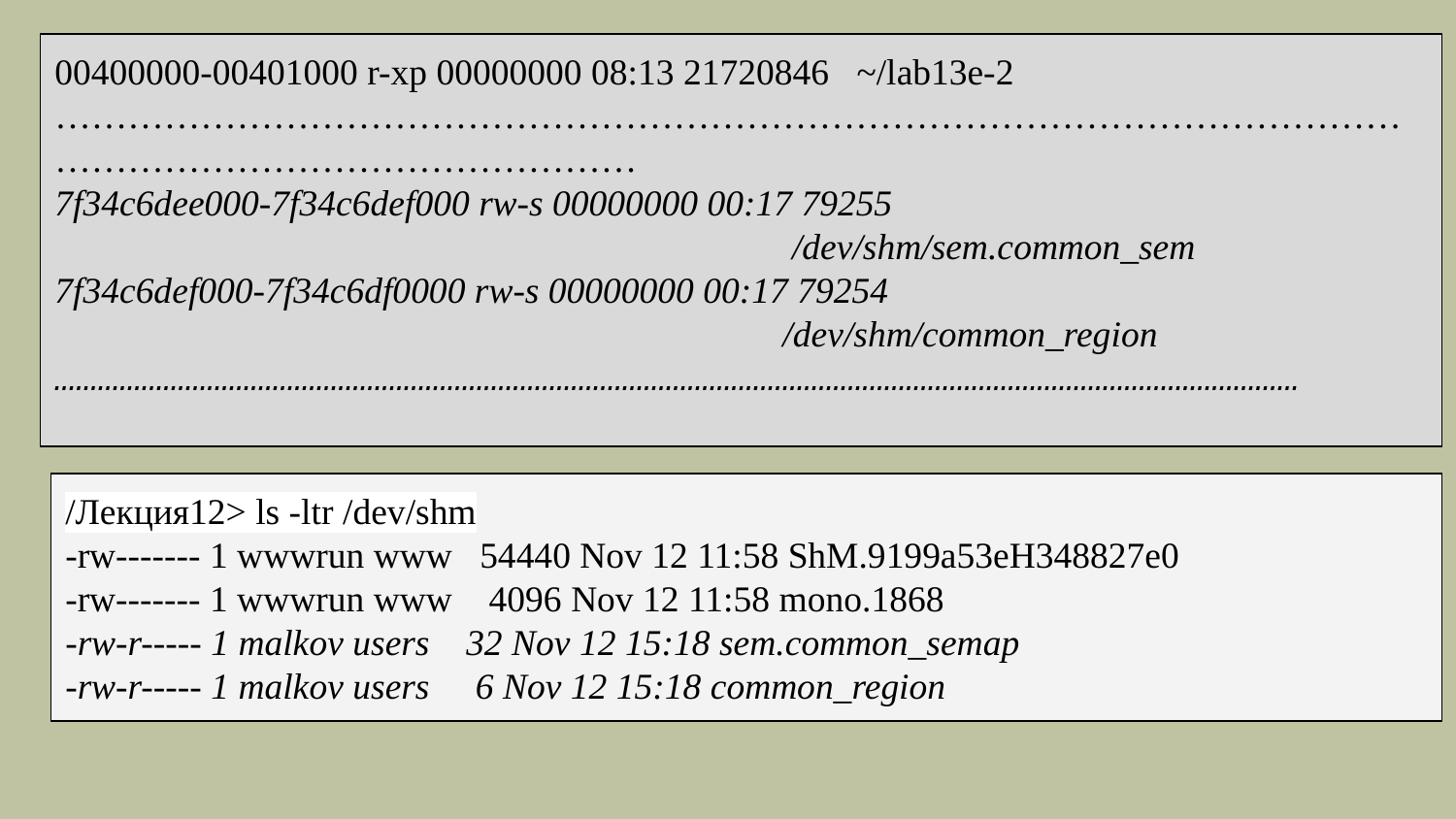

00400000-00401000 r-xp 00000000 08:13 21720846   ~/lab13e-2
……………………………………………………………………………………………………………………………………………
7f34c6dee000-7f34c6def000 rw-s 00000000 00:17 79255
 /dev/shm/sem.common_sem
7f34c6def000-7f34c6df0000 rw-s 00000000 00:17 79254
/dev/shm/common_region
………………………………………………………………………………………………………………………………………………………

/Лекция12> ls -ltr /dev/shm
-rw------- 1 wwwrun www   54440 Nov 12 11:58 ShM.9199a53eH348827e0
-rw------- 1 wwwrun www    4096 Nov 12 11:58 mono.1868
-rw-r----- 1 malkov users    32 Nov 12 15:18 sem.common_semap
-rw-r----- 1 malkov users     6 Nov 12 15:18 common_region